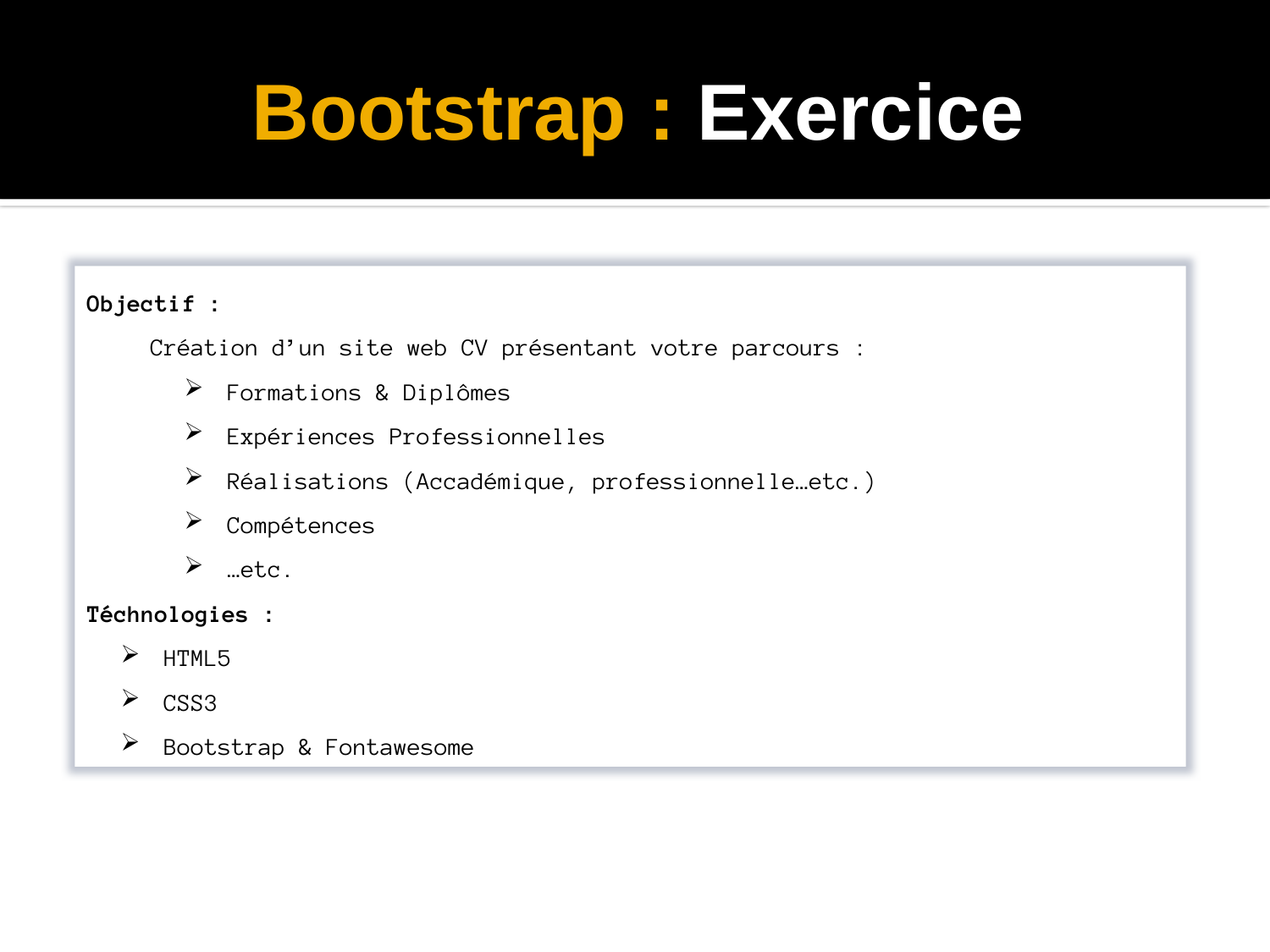

# Bootstrap : Exercice
Objectif :
Création d’un site web CV présentant votre parcours :
 Formations & Diplômes
 Expériences Professionnelles
 Réalisations (Accadémique, professionnelle…etc.)
 Compétences
 …etc.
Téchnologies :
 HTML5
 CSS3
 Bootstrap & Fontawesome